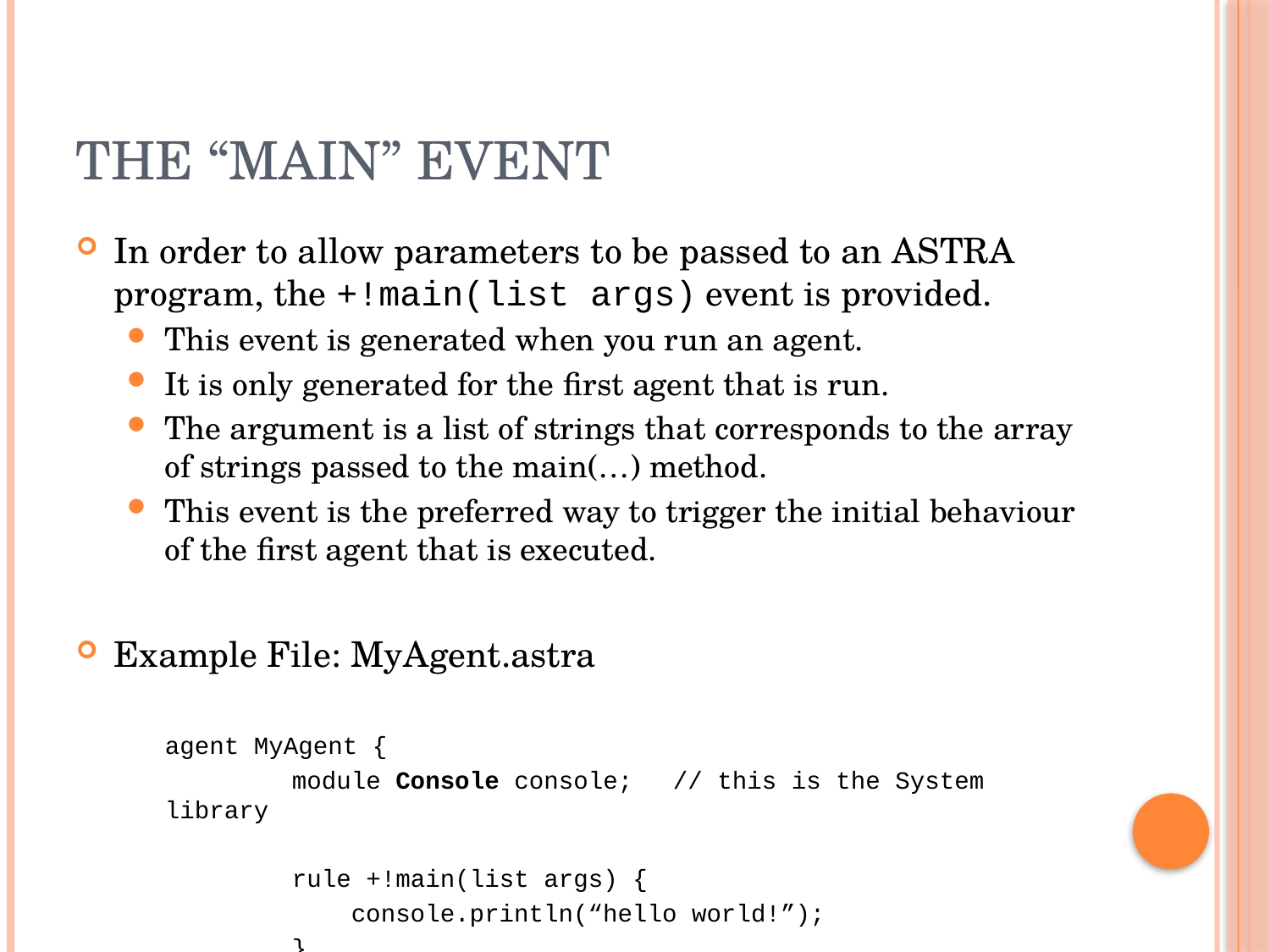

# The “main” Event
In order to allow parameters to be passed to an ASTRA program, the +!main(list args) event is provided.
This event is generated when you run an agent.
It is only generated for the first agent that is run.
The argument is a list of strings that corresponds to the array of strings passed to the main(…) method.
This event is the preferred way to trigger the initial behaviour of the first agent that is executed.

Example File: MyAgent.astra

	agent MyAgent {
		module Console console;	// this is the System library

		rule +!main(list args) {
		    console.println(“hello world!”);
		}
	}